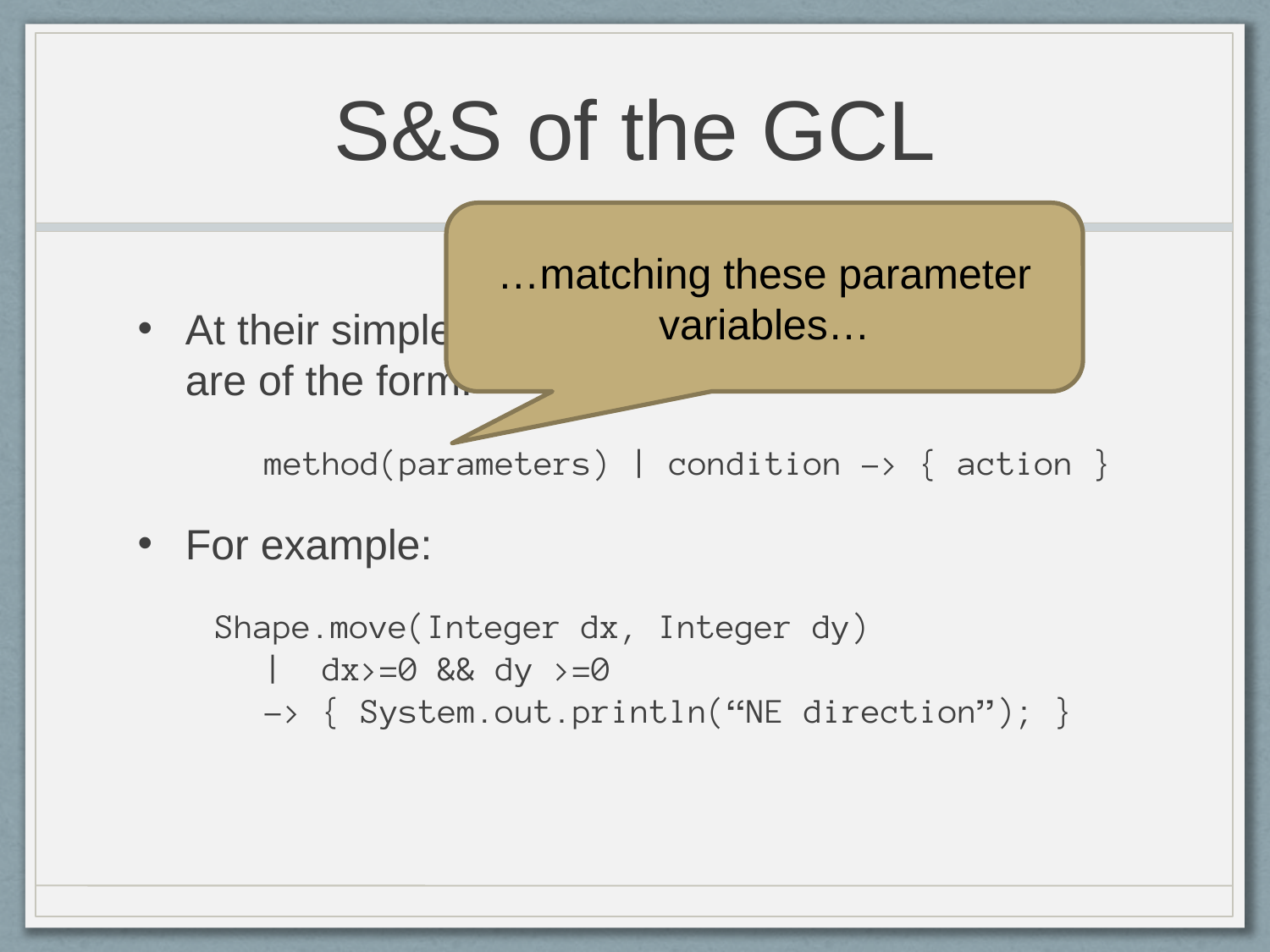

# S&S of the GCL
…matching these parameter variables…
At their simplest level, specifications using GCL are of the form:
	method(parameters) | condition -> { action }
For example:
        Shape.move(Integer dx, Integer dy)
	|  dx>=0 && dy >=0
	-> { System.out.println(“NE direction”); }